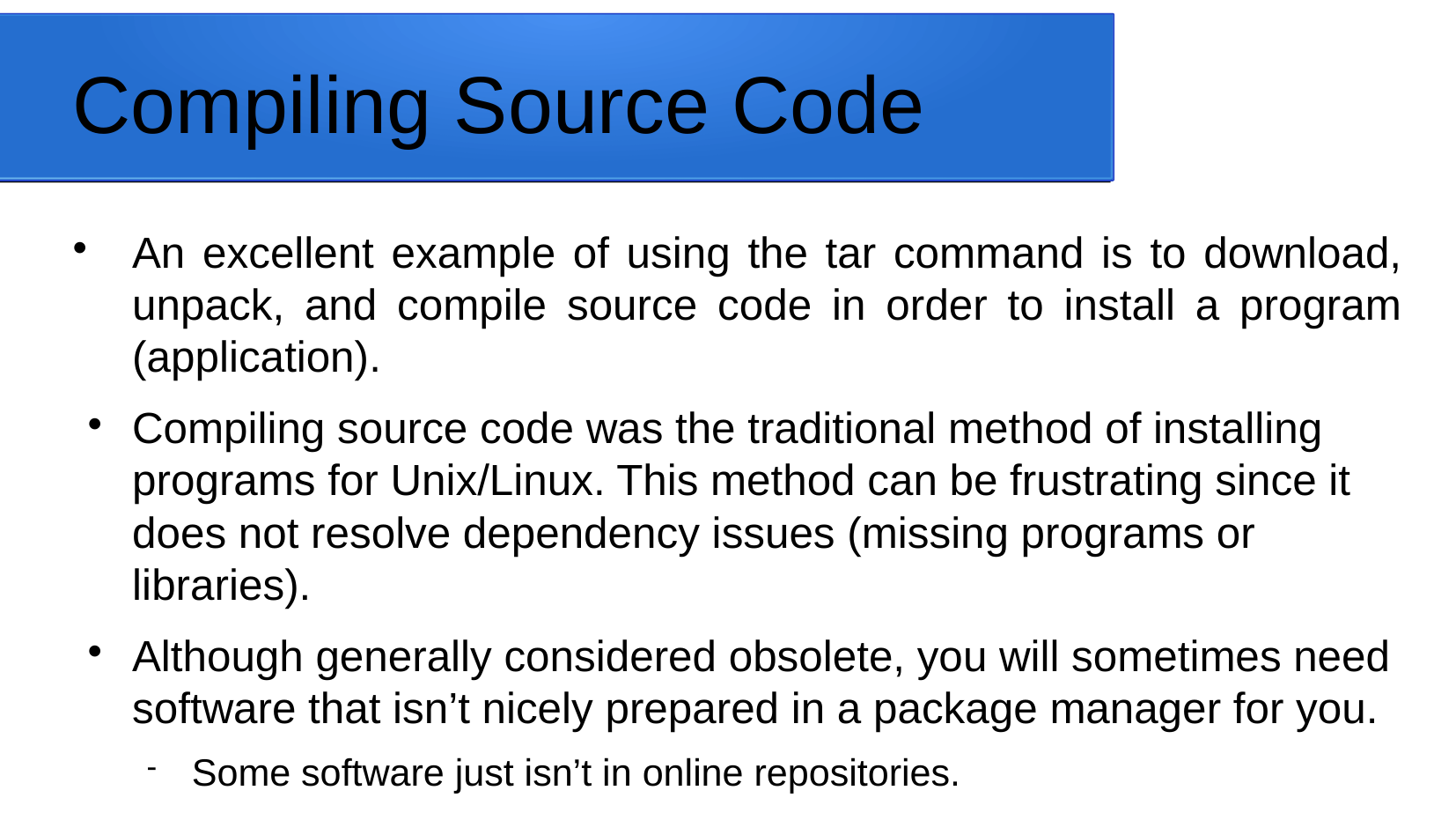

Compiling Source Code
An excellent example of using the tar command is to download, unpack, and compile source code in order to install a program (application).
Compiling source code was the traditional method of installing programs for Unix/Linux. This method can be frustrating since it does not resolve dependency issues (missing programs or libraries).
Although generally considered obsolete, you will sometimes need software that isn’t nicely prepared in a package manager for you.
Some software just isn’t in online repositories.